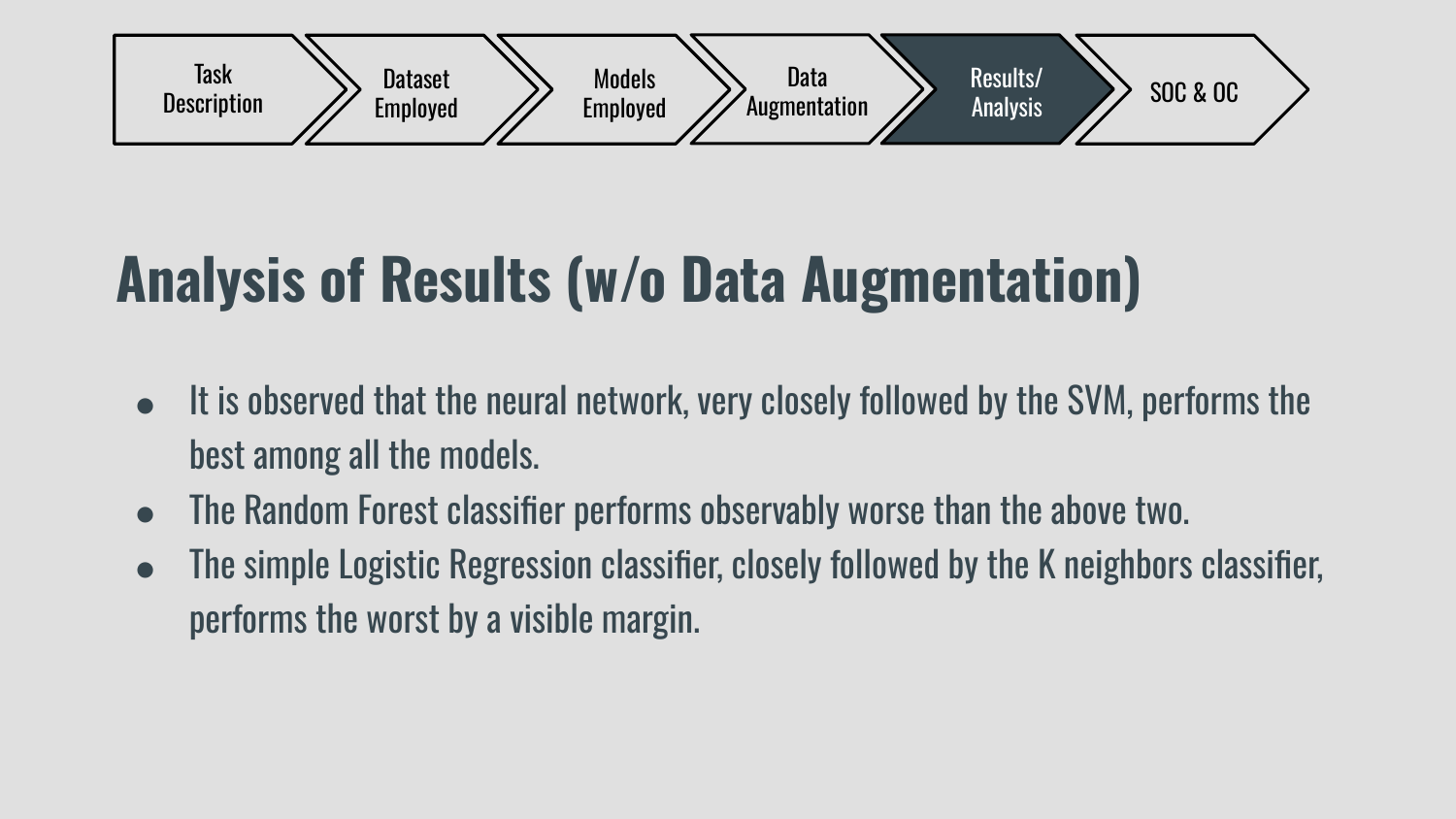

Task Description
Data Augmentation
Results/ Analysis
Models Employed
Dataset Employed
SOC & OC
# Analysis of Results (w/o Data Augmentation)

It is observed that the neural network, very closely followed by the SVM, performs the best among all the models.
The Random Forest classifier performs observably worse than the above two.
The simple Logistic Regression classifier, closely followed by the K neighbors classifier, performs the worst by a visible margin.